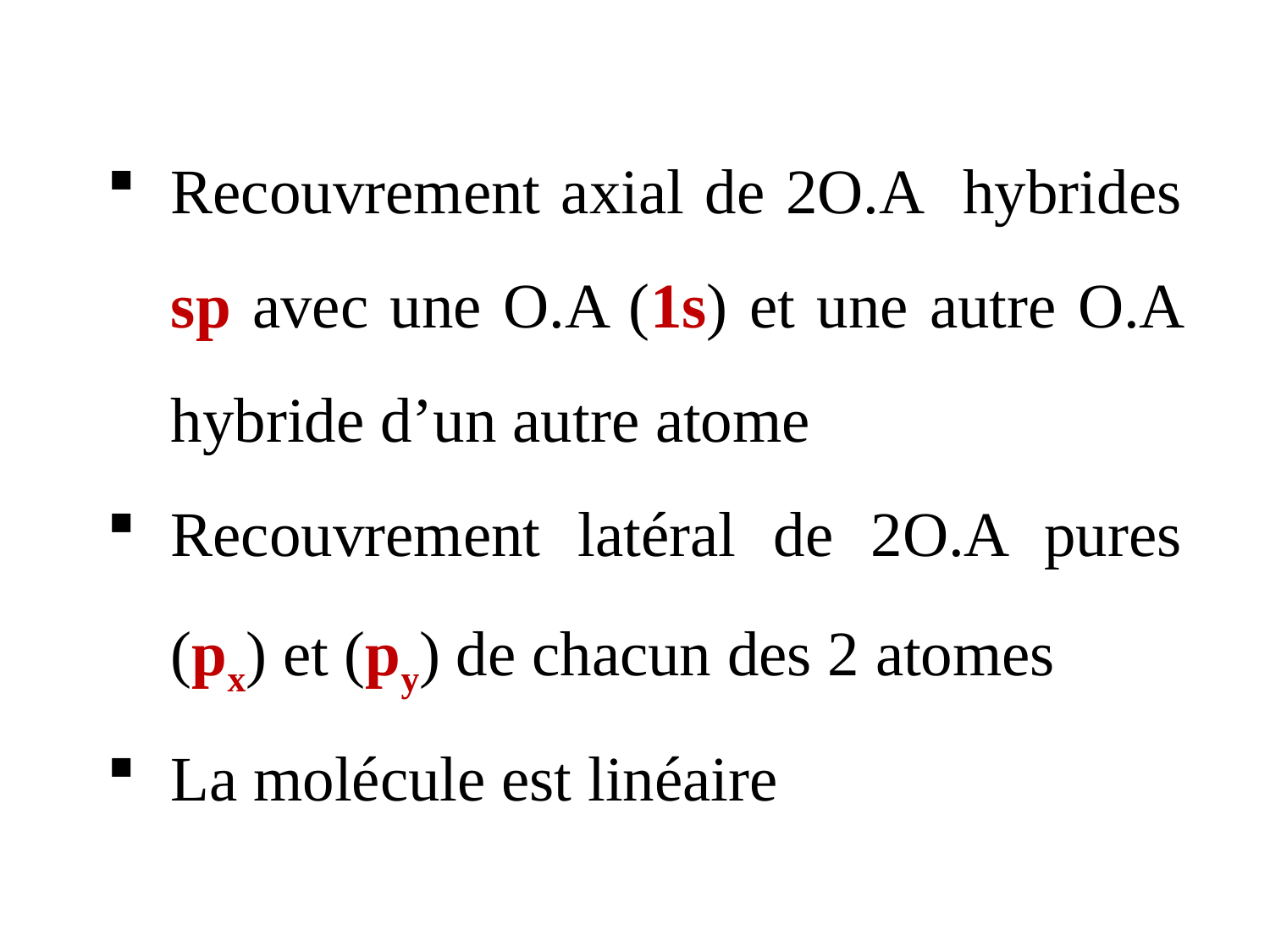

Recouvrement axial de 2O.A  hybrides sp avec une O.A (1s) et une autre O.A hybride d’un autre atome
Recouvrement latéral de 2O.A pures (px) et (py) de chacun des 2 atomes
La molécule est linéaire